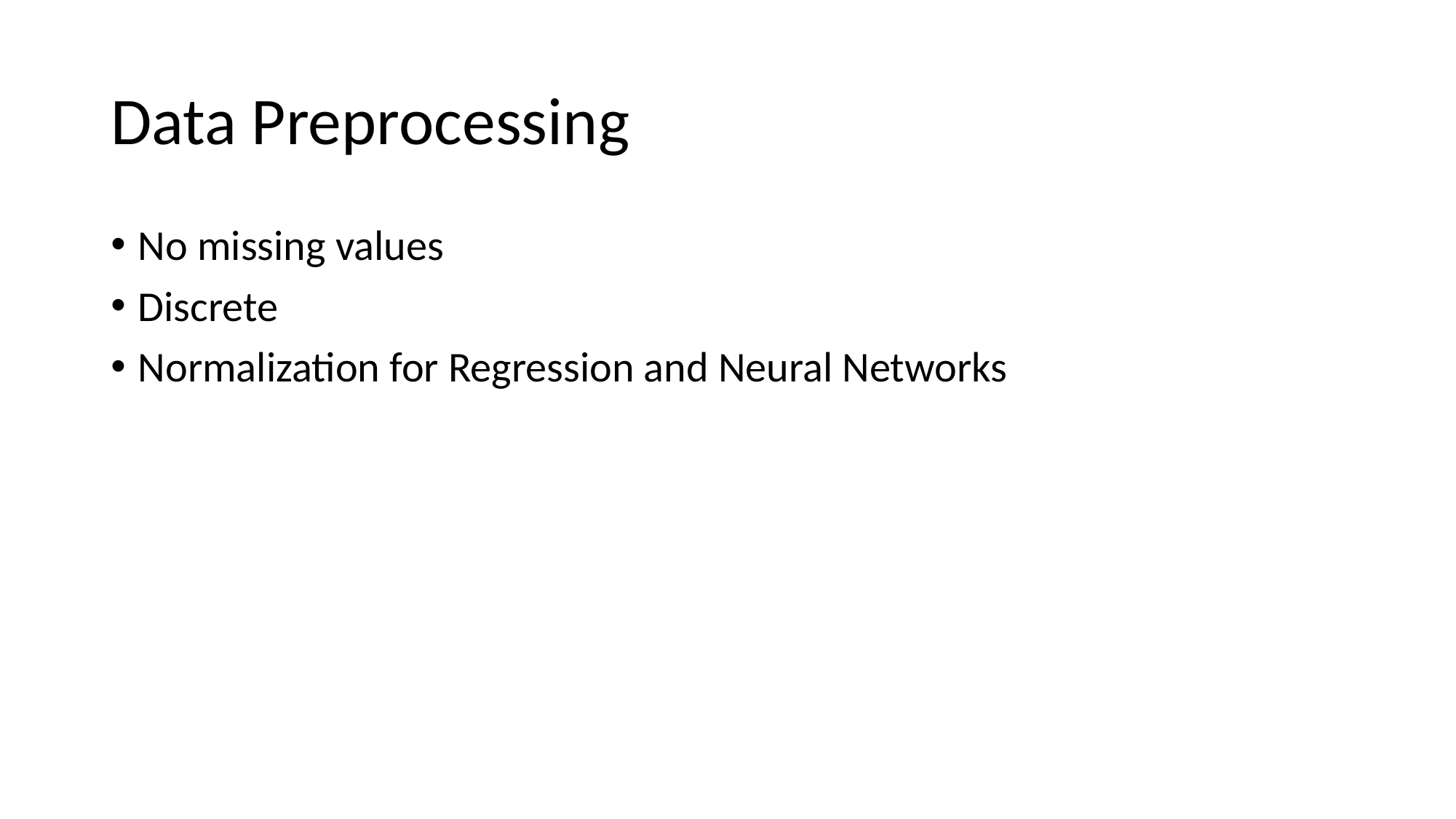

# Data Preprocessing
No missing values
Discrete
Normalization for Regression and Neural Networks